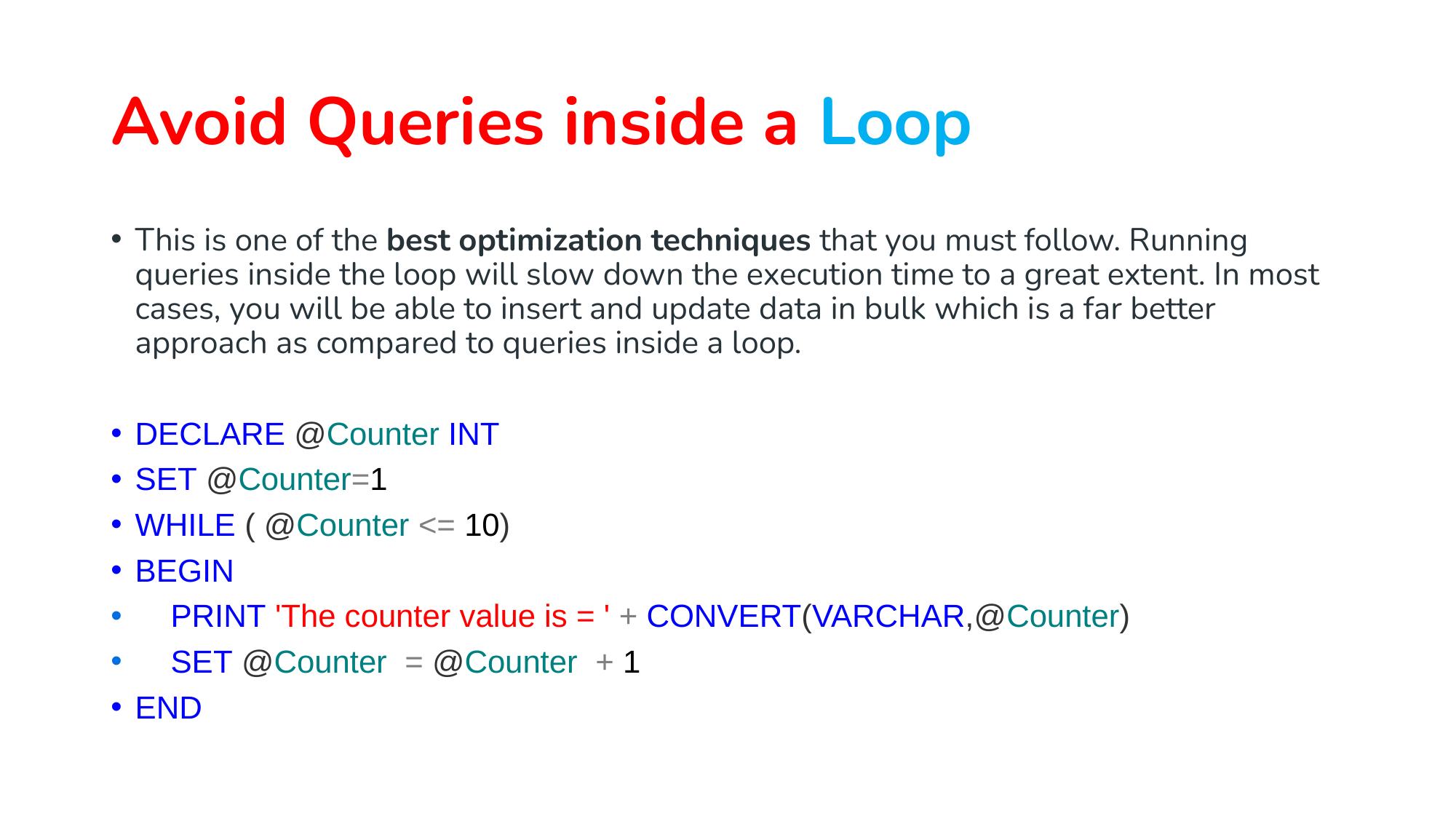

# Avoid Queries inside a Loop
This is one of the best optimization techniques that you must follow. Running queries inside the loop will slow down the execution time to a great extent. In most cases, you will be able to insert and update data in bulk which is a far better approach as compared to queries inside a loop.

DECLARE @Counter INT
SET @Counter=1
WHILE ( @Counter <= 10)
BEGIN
    PRINT 'The counter value is = ' + CONVERT(VARCHAR,@Counter)
    SET @Counter  = @Counter  + 1
END